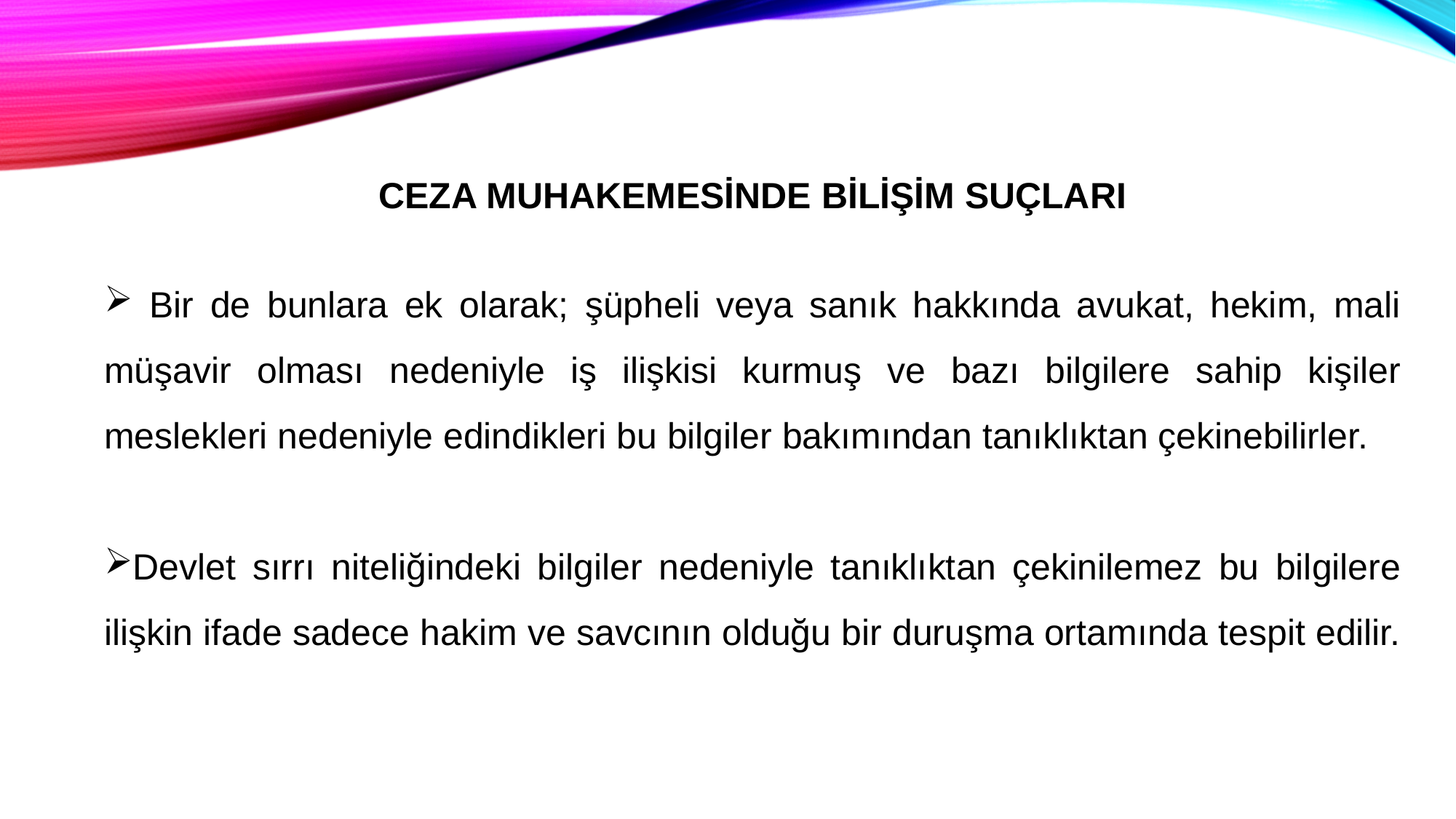

CEZA MUHAKEMESİNDE BİLİŞİM SUÇLARI

 Bir de bunlara ek olarak; şüpheli veya sanık hakkında avukat, hekim, mali müşavir olması nedeniyle iş ilişkisi kurmuş ve bazı bilgilere sahip kişiler meslekleri nedeniyle edindikleri bu bilgiler bakımından tanıklıktan çekinebilirler.

Devlet sırrı niteliğindeki bilgiler nedeniyle tanıklıktan çekinilemez bu bilgilere ilişkin ifade sadece hakim ve savcının olduğu bir duruşma ortamında tespit edilir.